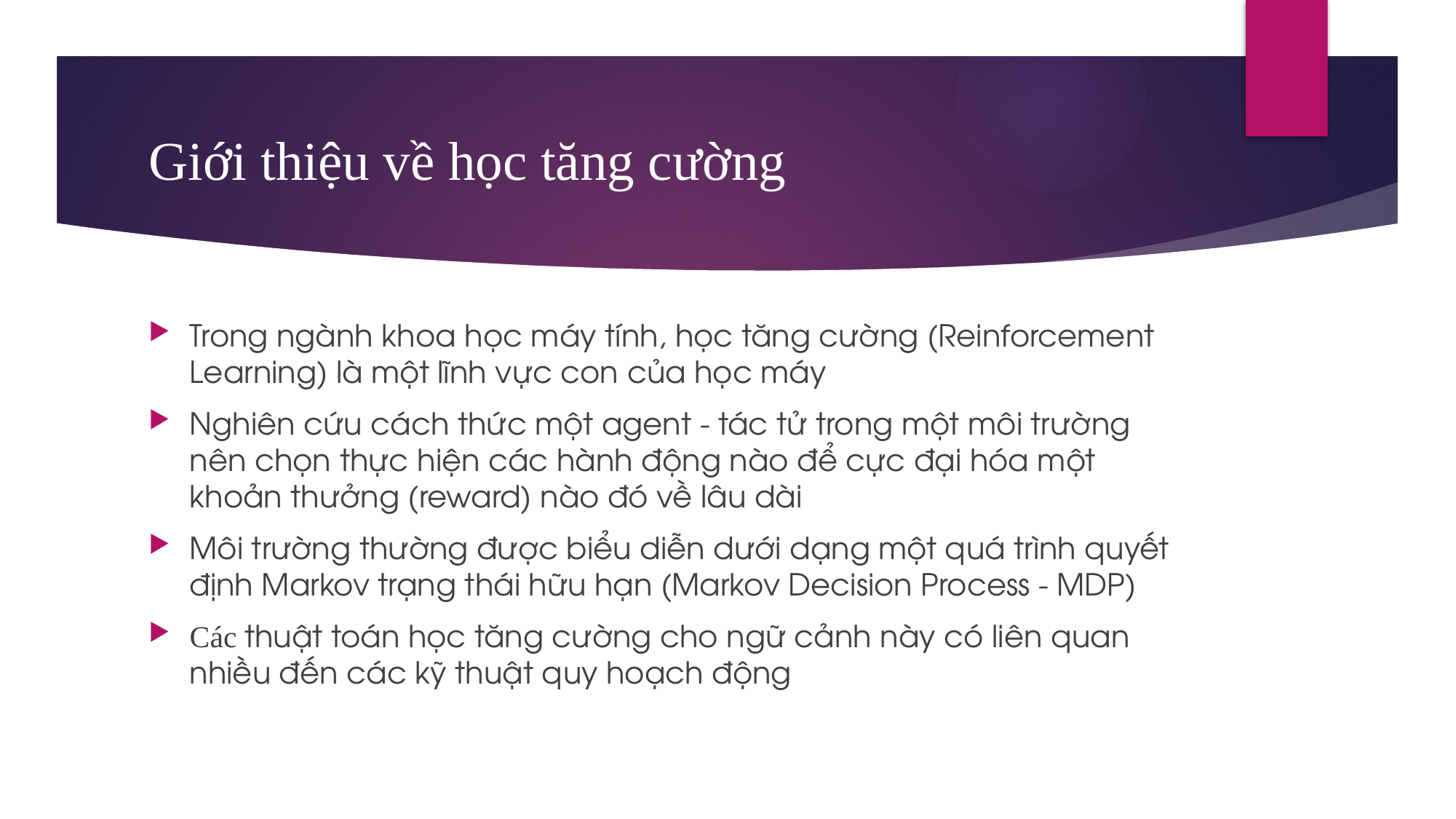

# Giới thiệu về học tăng cường
Trong ngành khoa học máy tính, học tăng cường (Reinforcement Learning) là một lĩnh vực con của học máy
Nghiên cứu cách thức một agent - tác tử trong một môi trường nên chọn thực hiện các hành động nào để cực đại hóa một khoản thưởng (reward) nào đó về lâu dài
Môi trường thường được biểu diễn dưới dạng một quá trình quyết định Markov trạng thái hữu hạn (Markov Decision Process - MDP)
Các thuật toán học tăng cường cho ngữ cảnh này có liên quan nhiều đến các kỹ thuật quy hoạch động